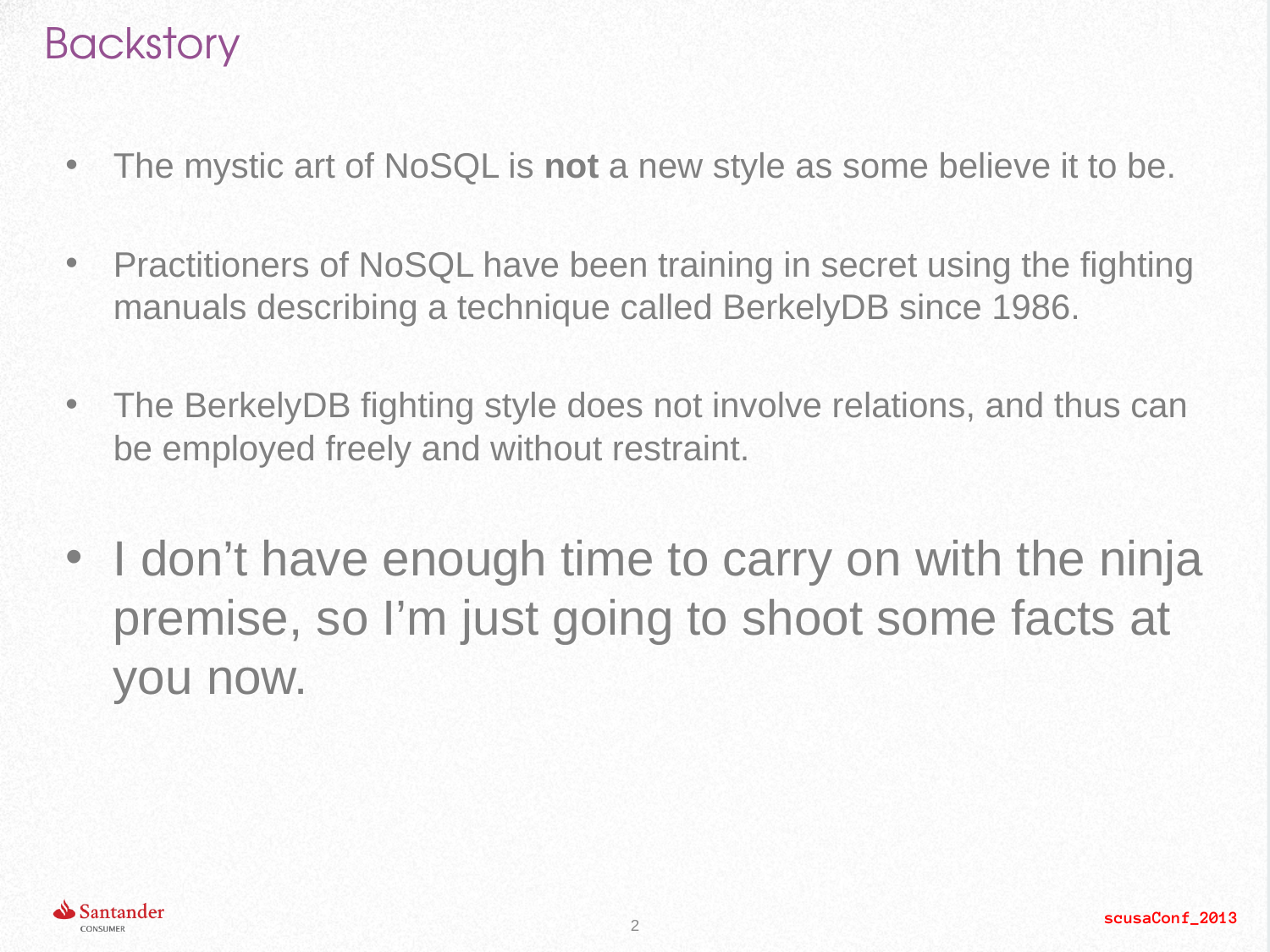

# Backstory

The mystic art of NoSQL is not a new style as some believe it to be.

Practitioners of NoSQL have been training in secret using the fighting manuals describing a technique called BerkelyDB since 1986.

The BerkelyDB fighting style does not involve relations, and thus can be employed freely and without restraint.

I don’t have enough time to carry on with the ninja premise, so I’m just going to shoot some facts at you now.
2